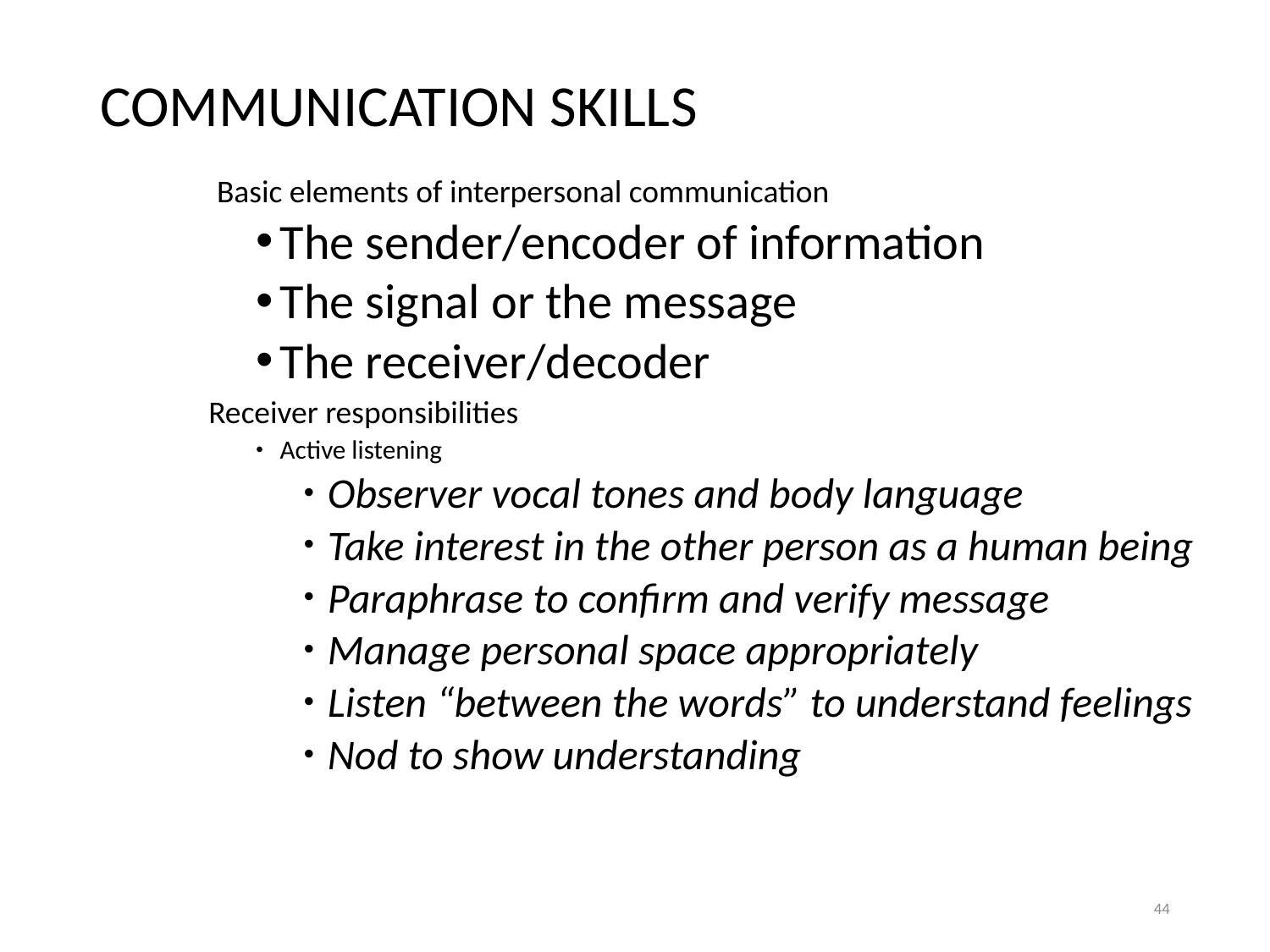

# COMMUNICATION SKILLS
Basic elements of interpersonal communication
The sender/encoder of information
The signal or the message
The receiver/decoder
Receiver responsibilities
Active listening
Observer vocal tones and body language
Take interest in the other person as a human being
Paraphrase to confirm and verify message
Manage personal space appropriately
Listen “between the words” to understand feelings
Nod to show understanding

44